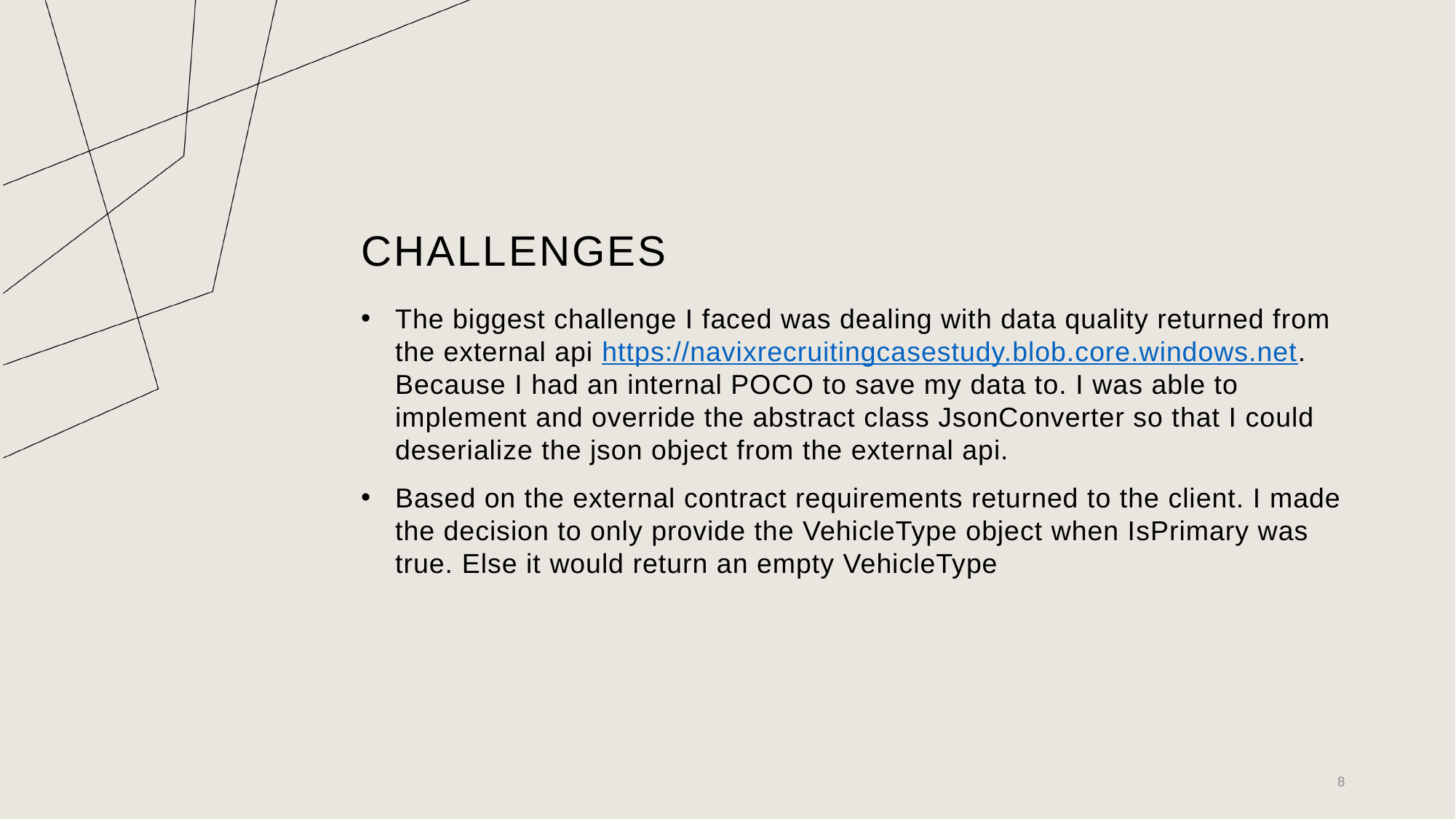

# Challenges
The biggest challenge I faced was dealing with data quality returned from the external api https://navixrecruitingcasestudy.blob.core.windows.net. Because I had an internal POCO to save my data to. I was able to implement and override the abstract class JsonConverter so that I could deserialize the json object from the external api.
Based on the external contract requirements returned to the client. I made the decision to only provide the VehicleType object when IsPrimary was true. Else it would return an empty VehicleType
8